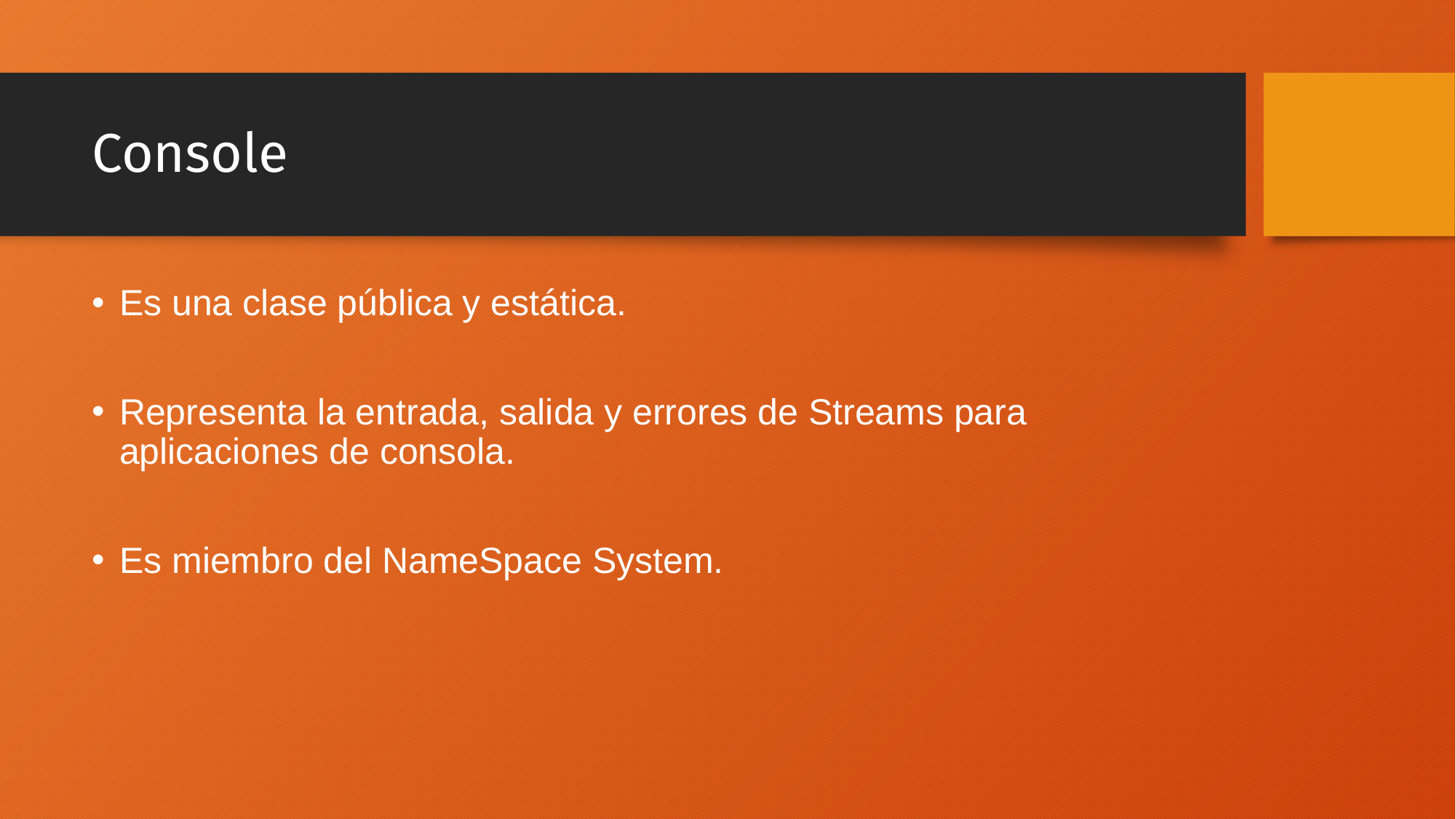

# Console
Es una clase pública y estática.

Representa la entrada, salida y errores de Streams para aplicaciones de consola.

Es miembro del NameSpace System.